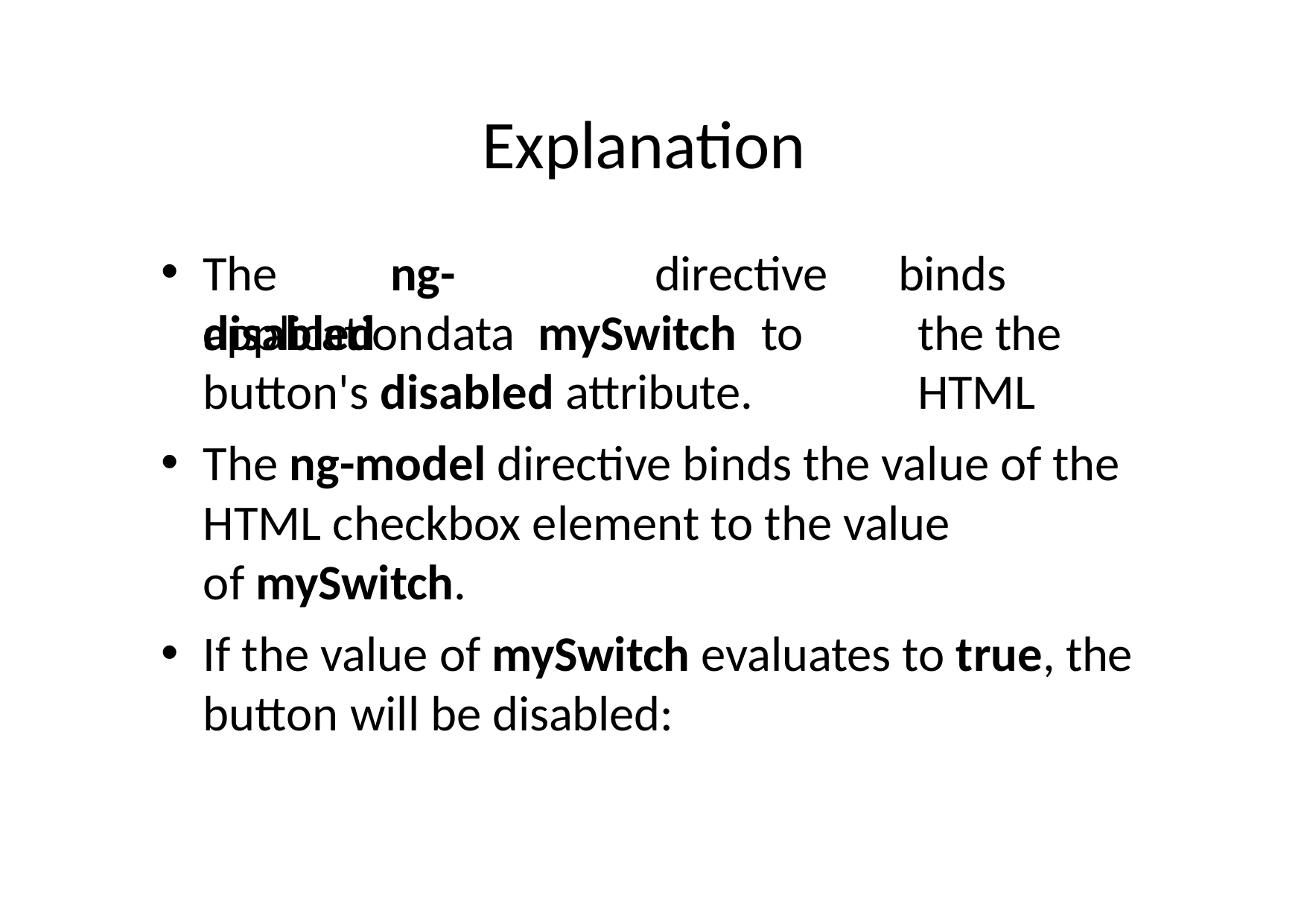

# Explanation
The	ng-disabled
directive application	data	mySwitch	to
binds		the the	HTML
button's disabled attribute.
The ng-model directive binds the value of the HTML checkbox element to the value
of mySwitch.
If the value of mySwitch evaluates to true, the button will be disabled: